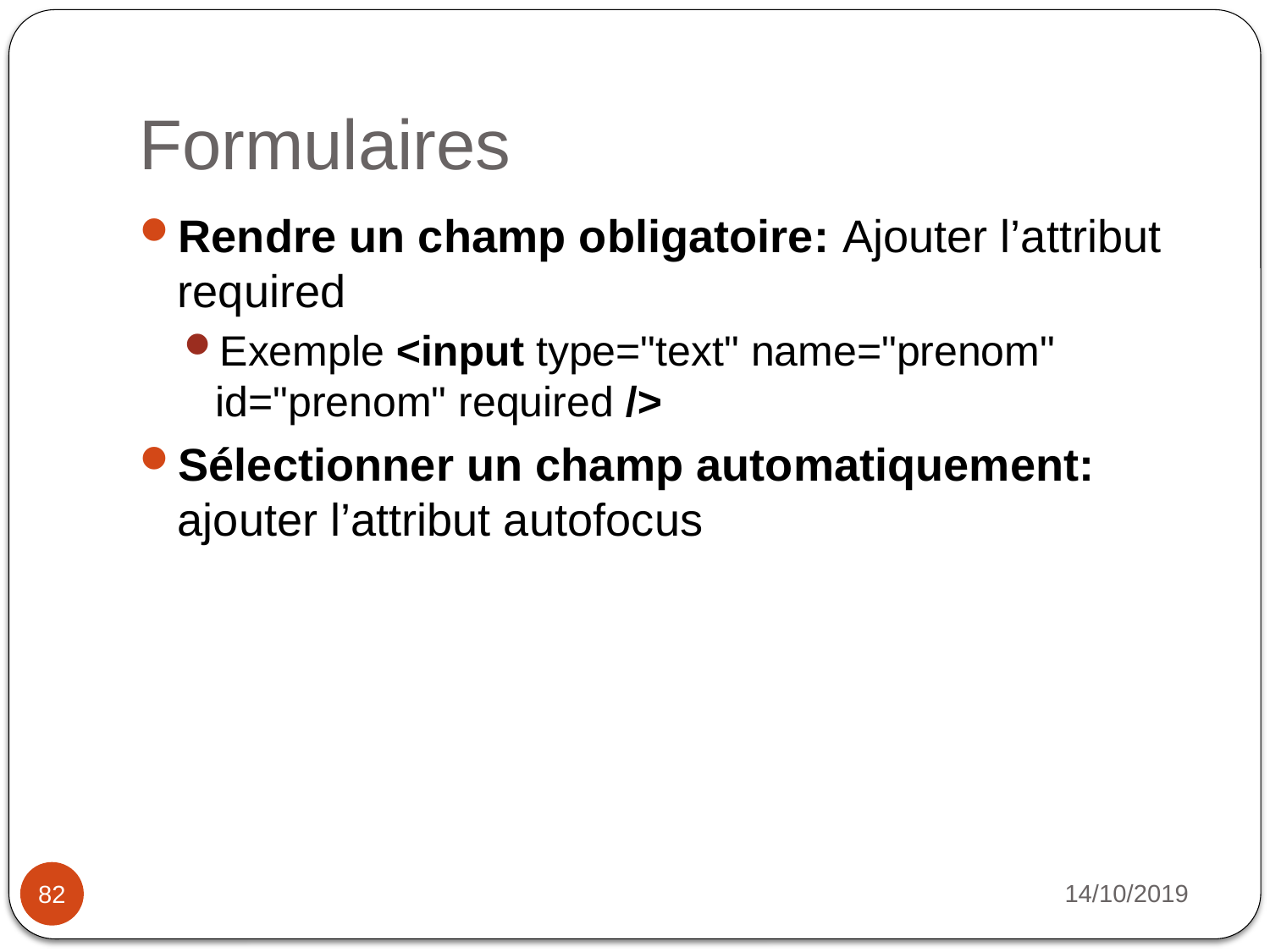

# Formulaires
Rendre un champ obligatoire: Ajouter l’attribut required
Exemple <input type="text" name="prenom" id="prenom" required />
Sélectionner un champ automatiquement: ajouter l’attribut autofocus

14/10/2019
82